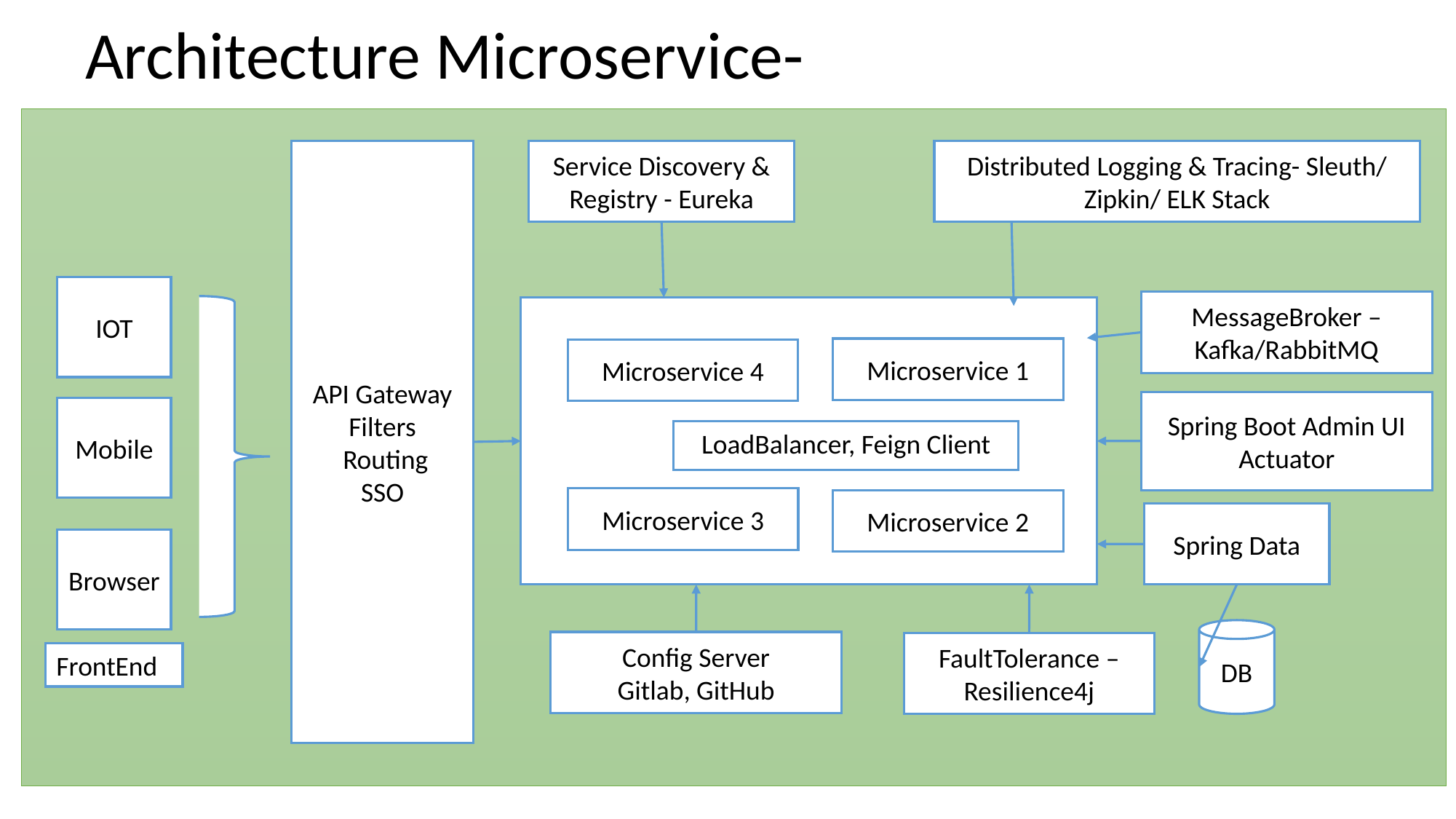

# Architecture Microservice-

API Gateway
Filters
 Routing
SSO
Distributed Logging & Tracing- Sleuth/ Zipkin/ ELK Stack
Service Discovery & Registry - Eureka
IOT
MessageBroker – Kafka/RabbitMQ

Microservice 1
Microservice 4
Spring Boot Admin UI Actuator
Mobile
LoadBalancer, Feign Client
Microservice 3
Microservice 2
Spring Data
Browser
DB
Config Server
Gitlab, GitHub
FaultTolerance – Resilience4j
FrontEnd